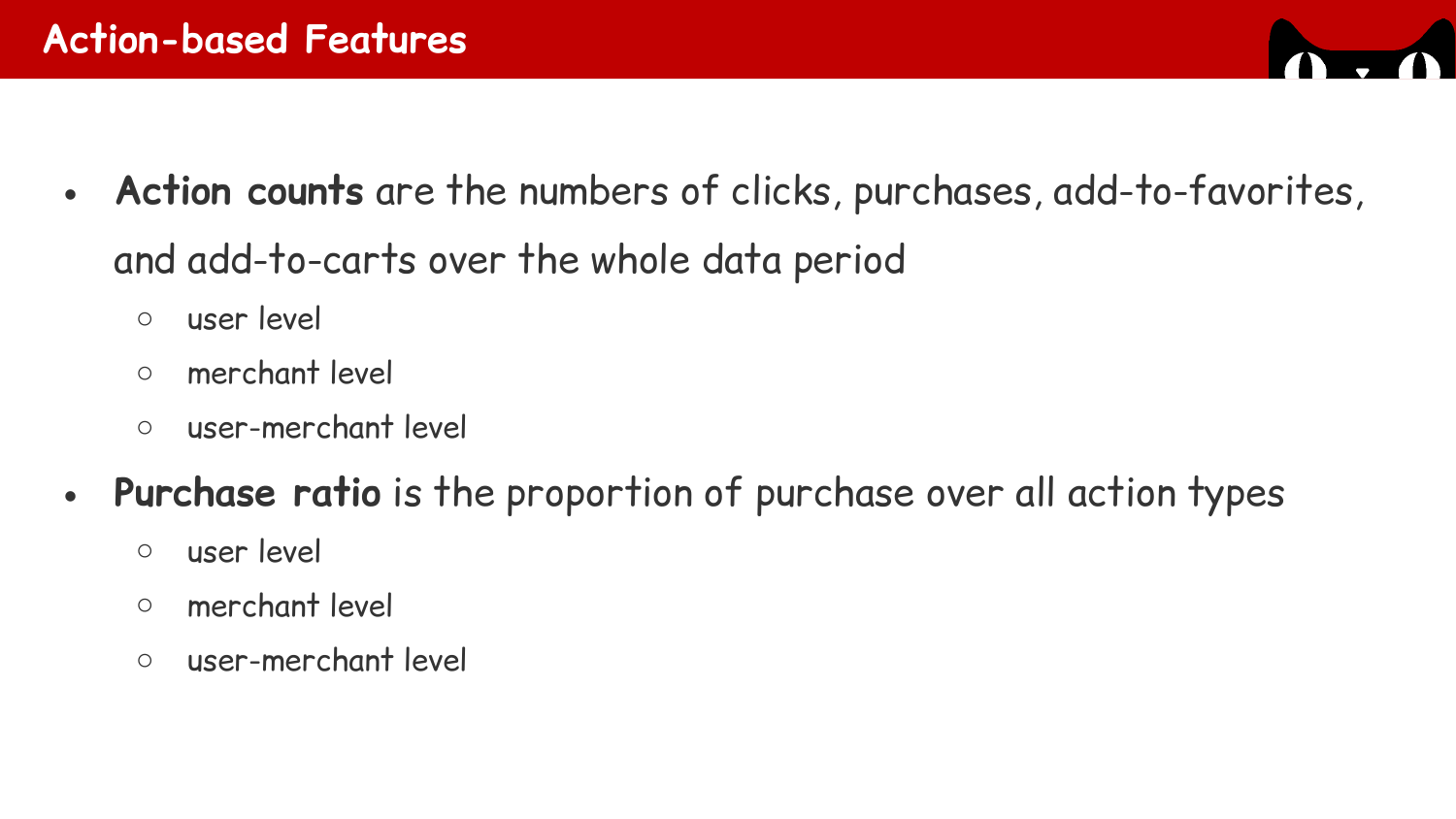

Action-based Features
Action counts are the numbers of clicks, purchases, add-to-favorites, and add-to-carts over the whole data period
user level
merchant level
user-merchant level
Purchase ratio is the proportion of purchase over all action types
user level
merchant level
user-merchant level